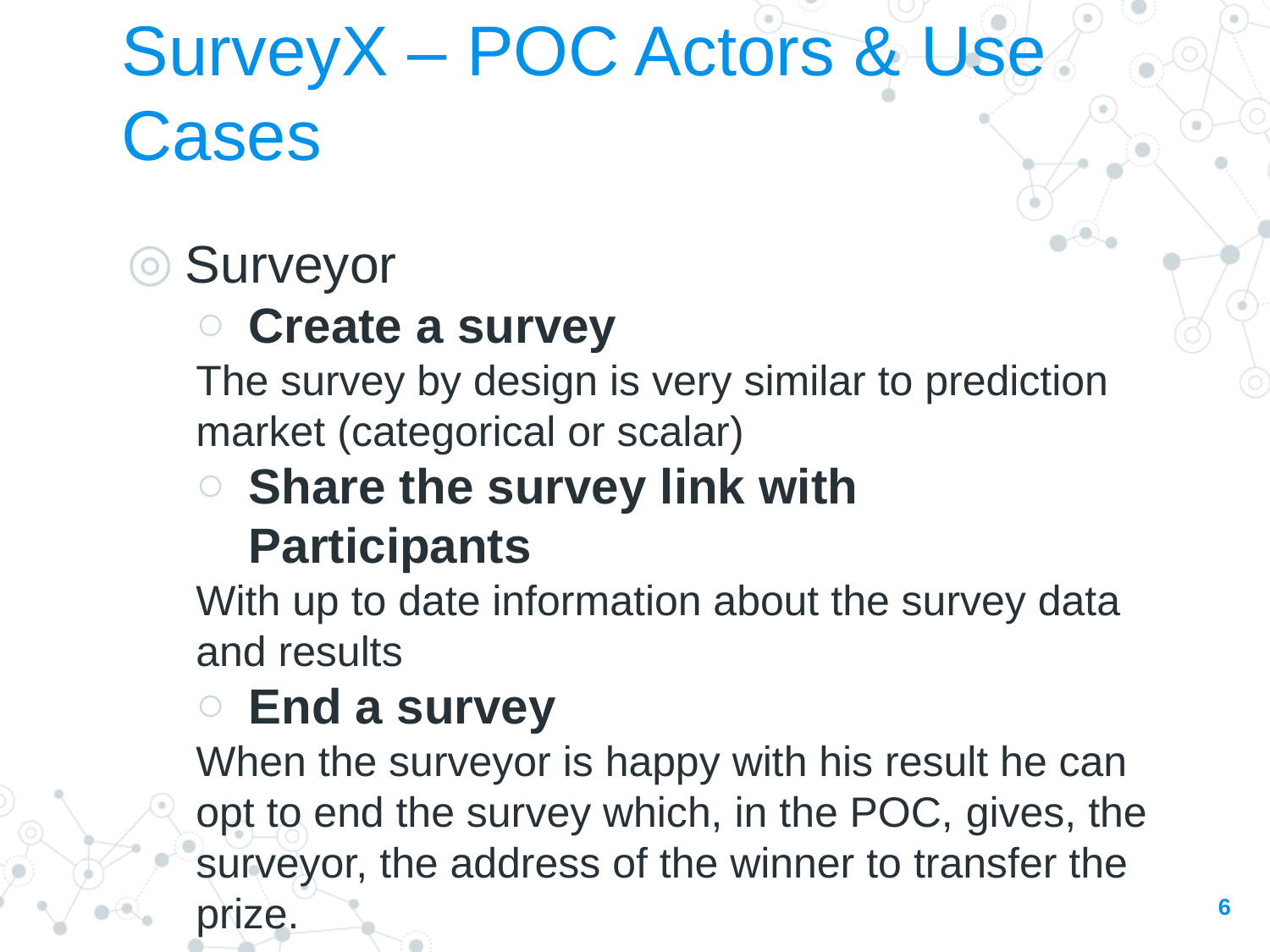

# SurveyX – POC Actors & Use Cases
Surveyor
Create a survey
The survey by design is very similar to prediction market (categorical or scalar)
Share the survey link with Participants
With up to date information about the survey data and results
End a survey
When the surveyor is happy with his result he can opt to end the survey which, in the POC, gives, the surveyor, the address of the winner to transfer the prize.

6